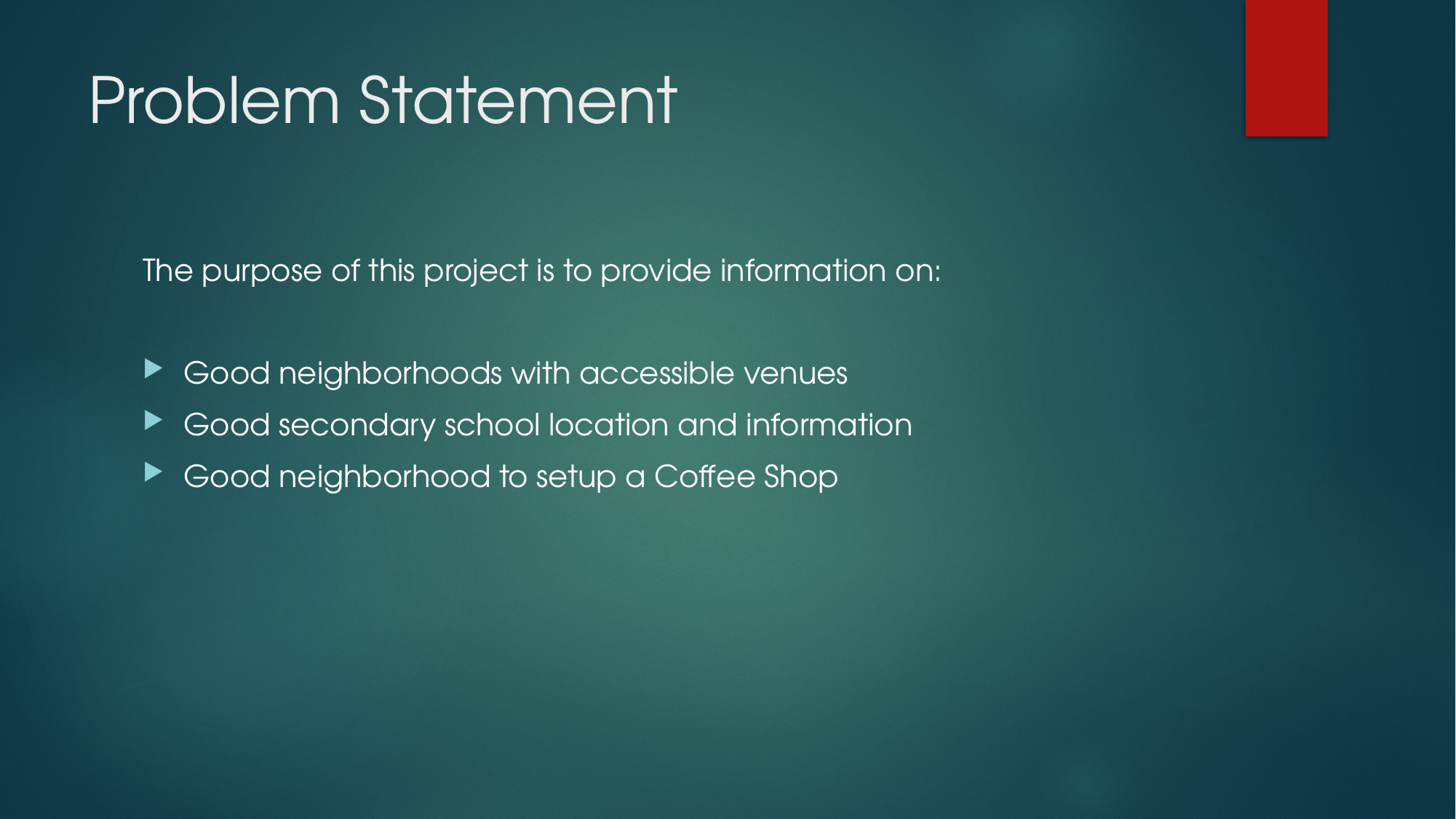

# Problem Statement
The purpose of this project is to provide information on:

Good neighborhoods with accessible venues
Good secondary school location and information
Good neighborhood to setup a Coffee Shop